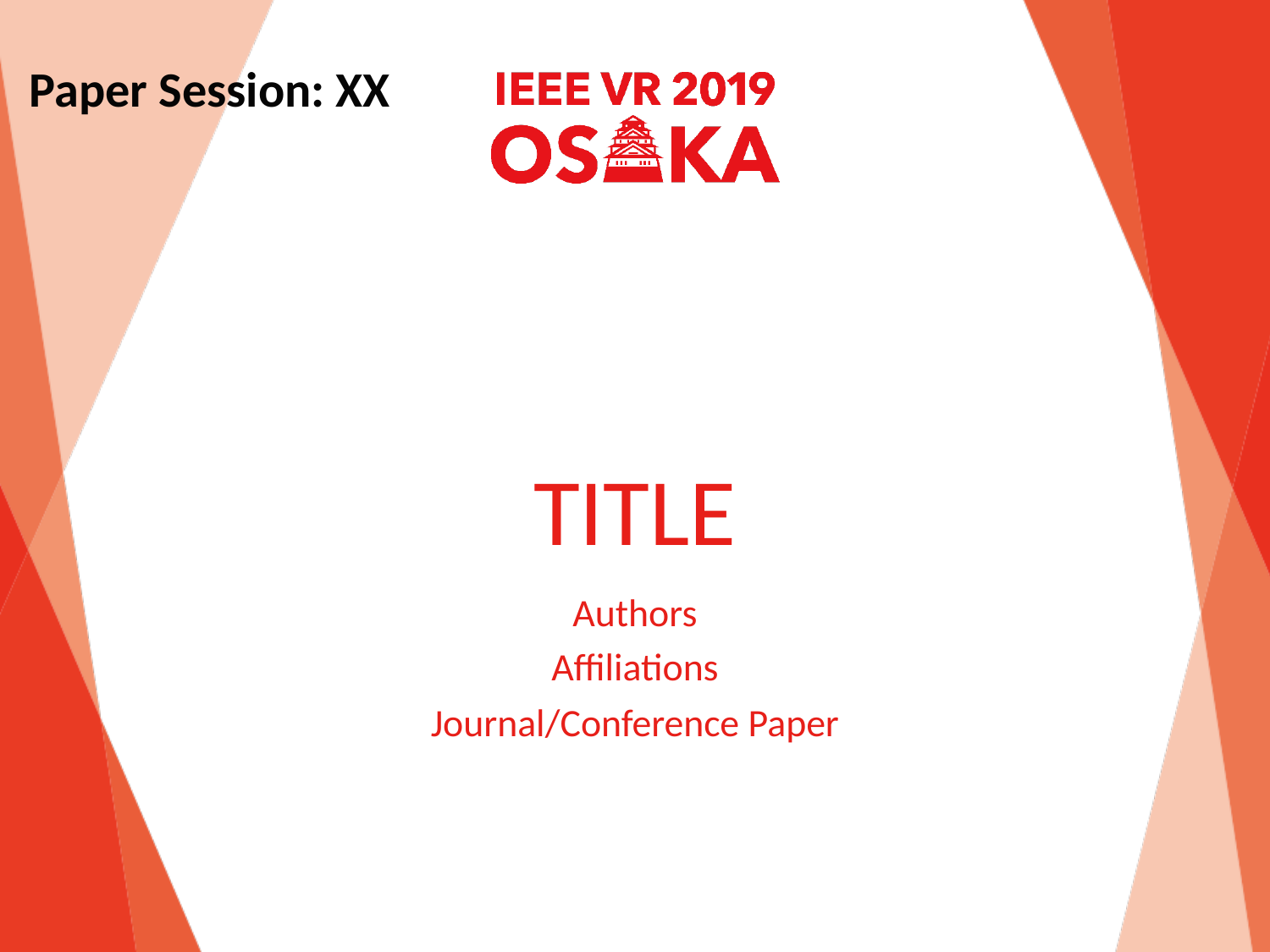

Paper Session: XX
# TITLE
Authors
Affiliations
Journal/Conference Paper